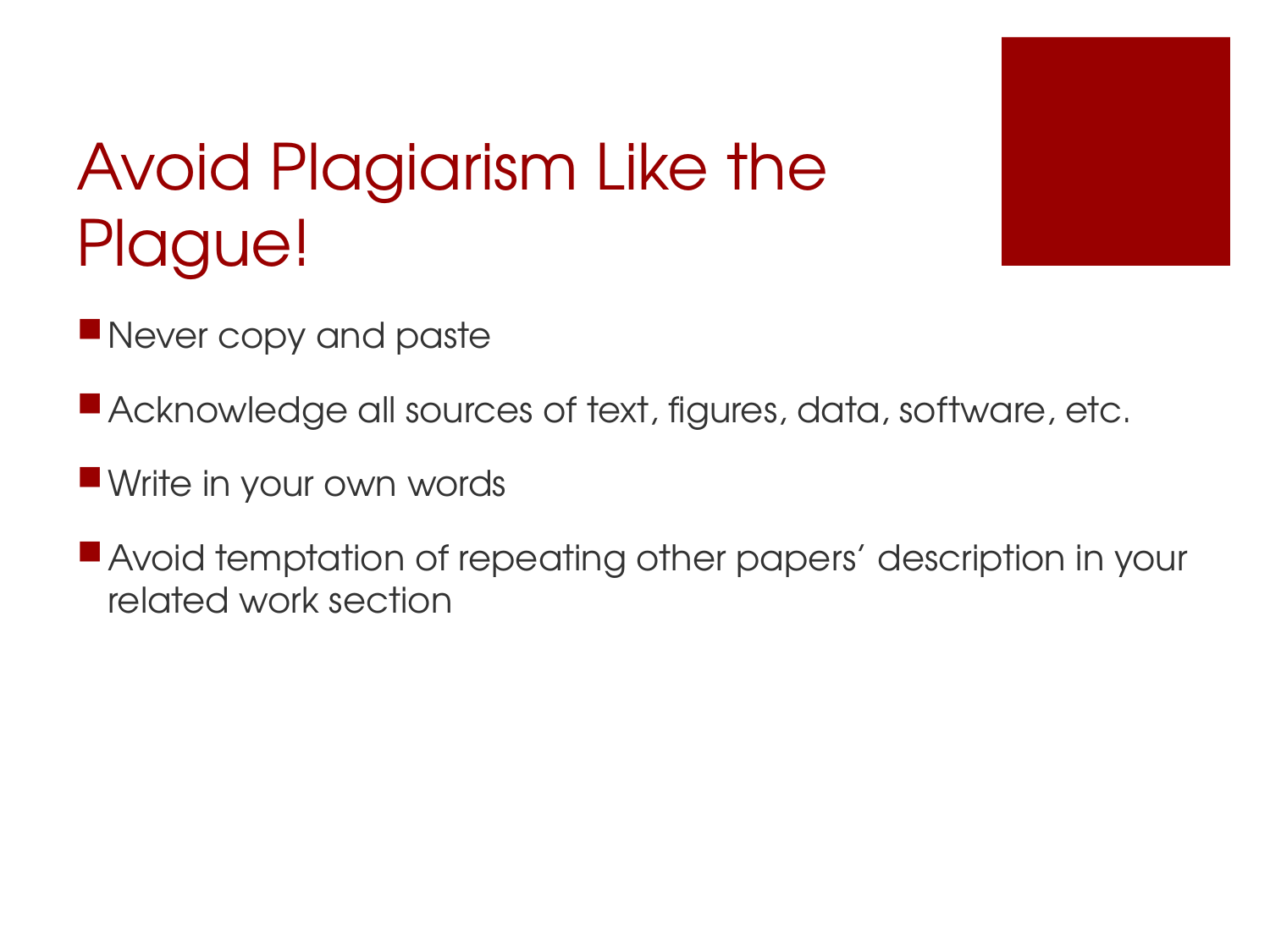

# Avoid Plagiarism Like the Plague!
Never copy and paste
Acknowledge all sources of text, figures, data, software, etc.
Write in your own words
Avoid temptation of repeating other papers’ description in your related work section